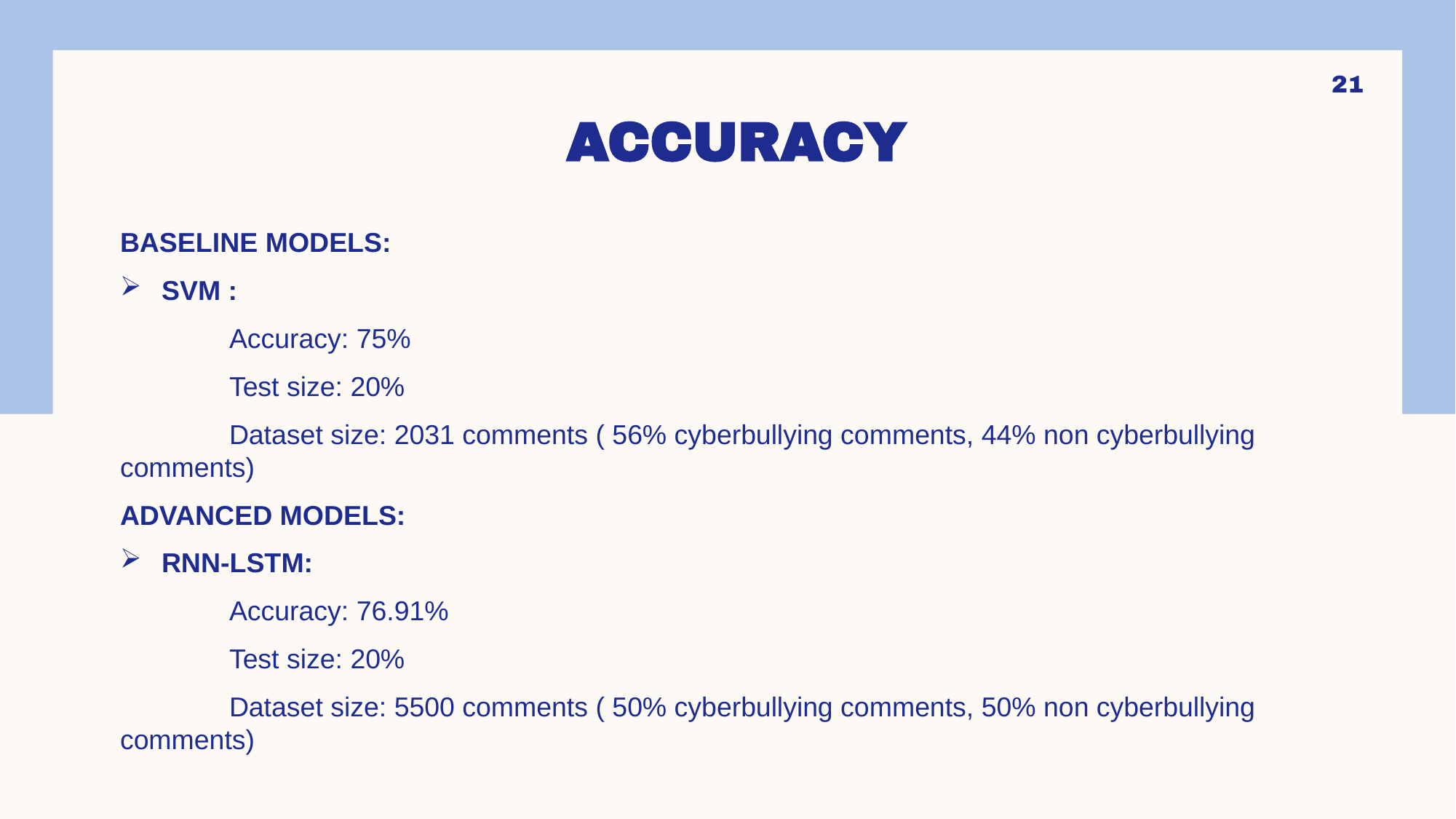

21
# ACCURACY
BASELINE MODELS:
SVM :
	Accuracy: 75%
	Test size: 20%
	Dataset size: 2031 comments ( 56% cyberbullying comments, 44% non cyberbullying comments)
ADVANCED MODELS:
RNN-LSTM:
	Accuracy: 76.91%
	Test size: 20%
	Dataset size: 5500 comments ( 50% cyberbullying comments, 50% non cyberbullying comments)